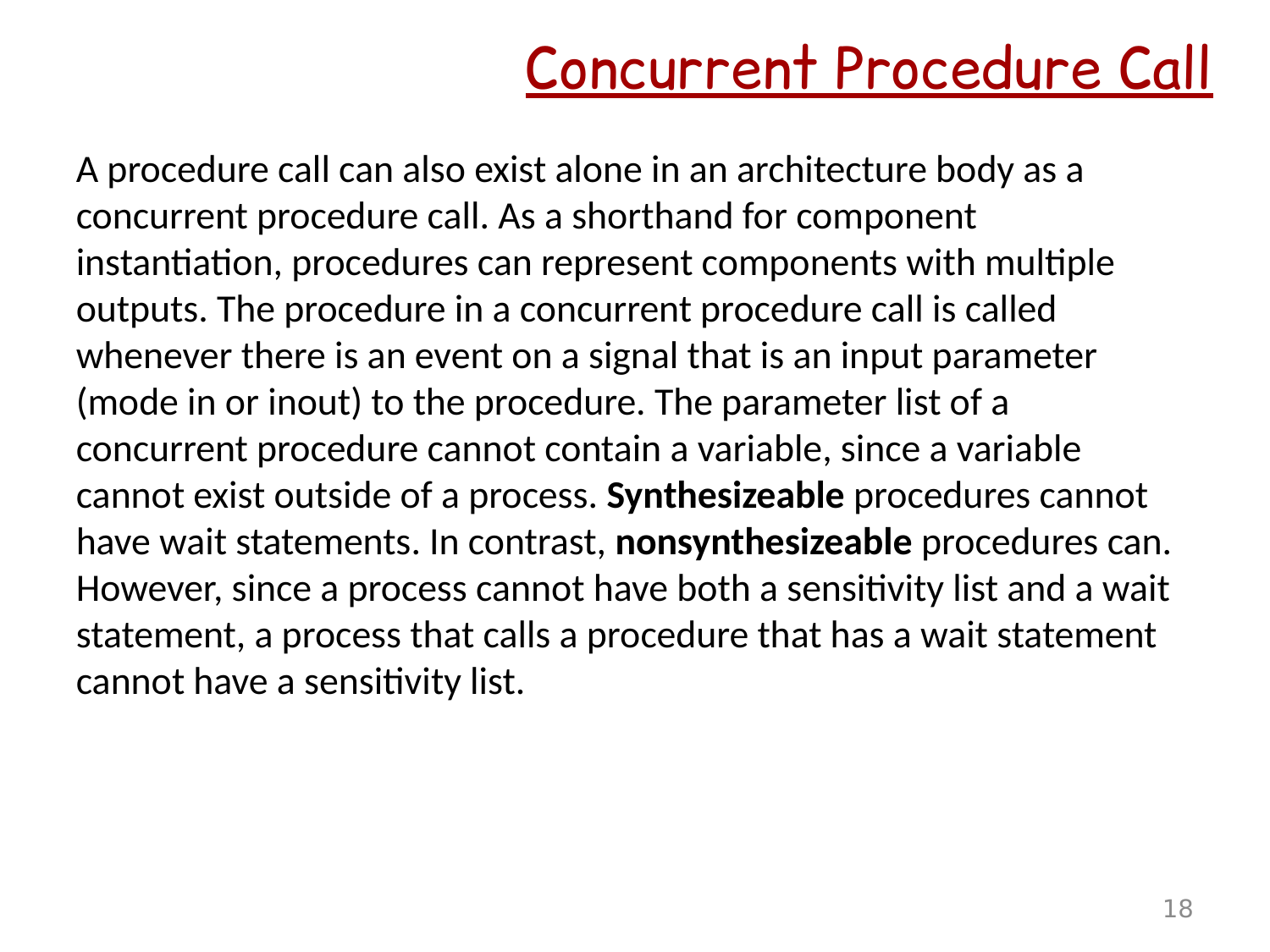

# Concurrent Procedure Call
A procedure call can also exist alone in an architecture body as a concurrent procedure call. As a shorthand for component instantiation, procedures can represent components with multiple outputs. The procedure in a concurrent procedure call is called whenever there is an event on a signal that is an input parameter (mode in or inout) to the procedure. The parameter list of a concurrent procedure cannot contain a variable, since a variable cannot exist outside of a process. Synthesizeable procedures cannot have wait statements. In contrast, nonsynthesizeable procedures can. However, since a process cannot have both a sensitivity list and a wait statement, a process that calls a procedure that has a wait statement cannot have a sensitivity list.

18